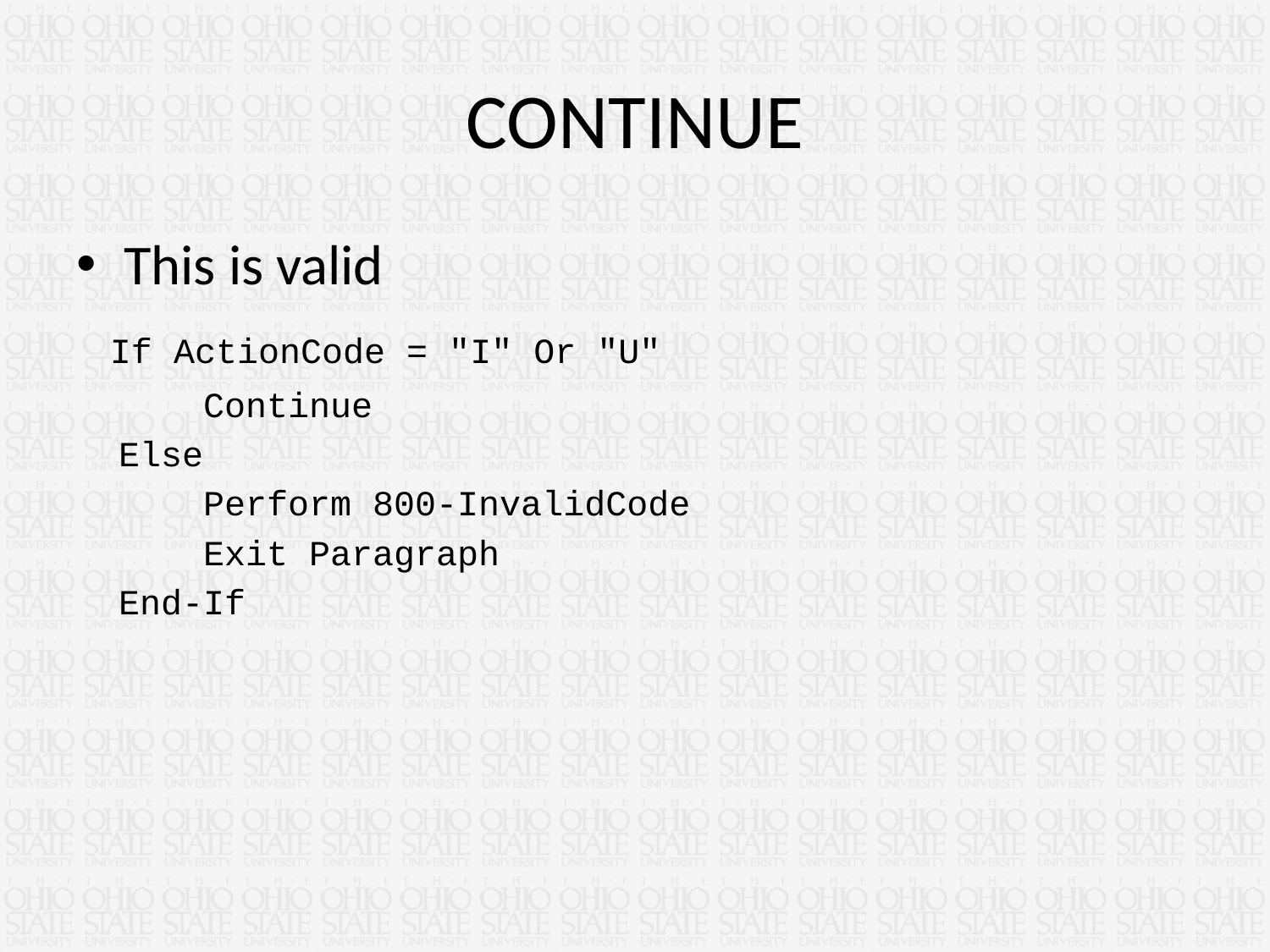

# CONTINUE
This is valid
 If ActionCode = "I" Or "U"
      Continue
  Else
      Perform 800-InvalidCode
      Exit Paragraph
  End-If